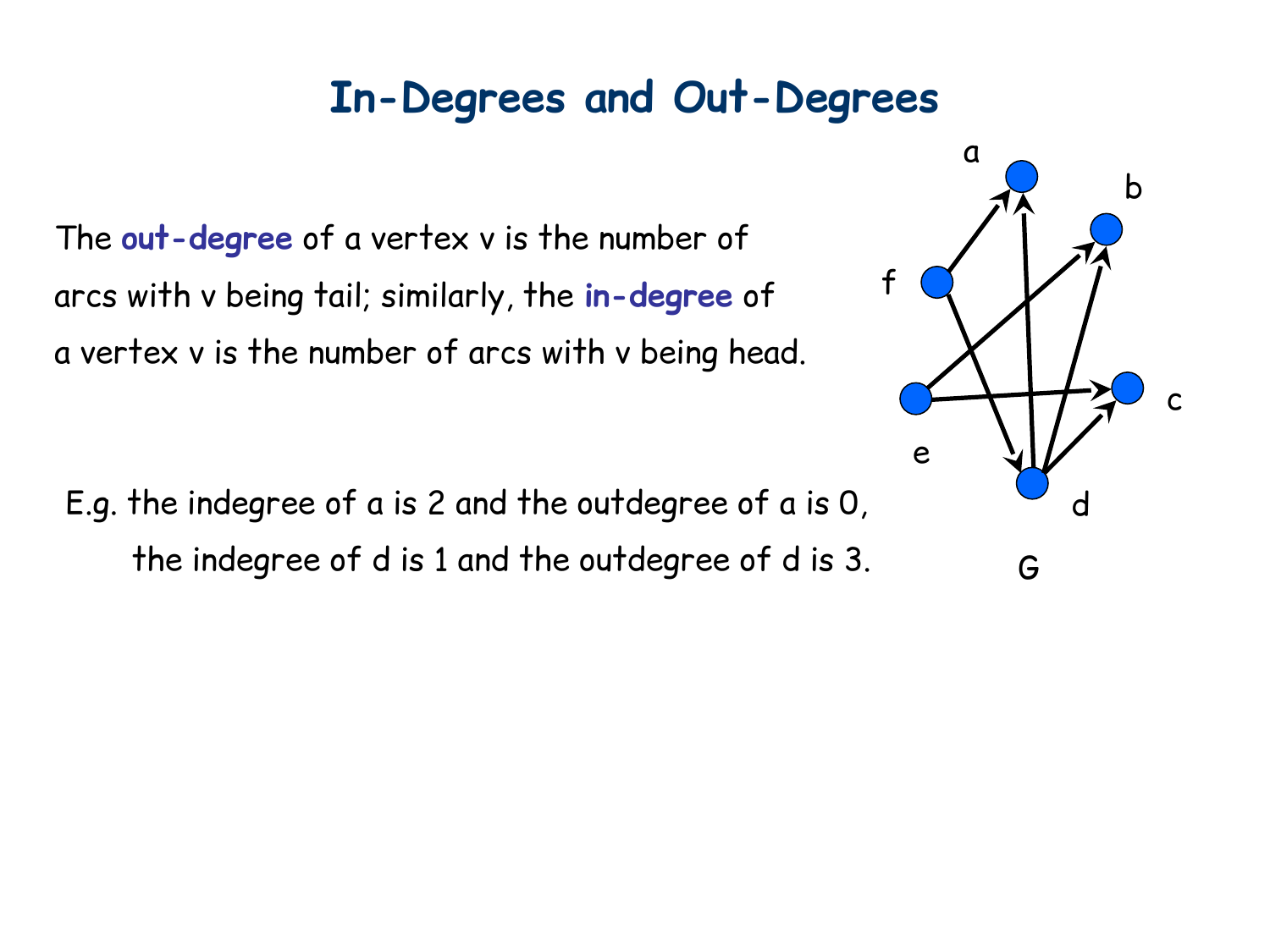

In-Degrees and Out-Degrees
a

b
The out-degree of a vertex v is the number of
arcs with v being tail; similarly, the in-degree of
a vertex v is the number of arcs with v being head.
f
c
e
E.g. the indegree of a is 2 and the outdegree of a is 0,
       the indegree of d is 1 and the outdegree of d is 3.
d
G